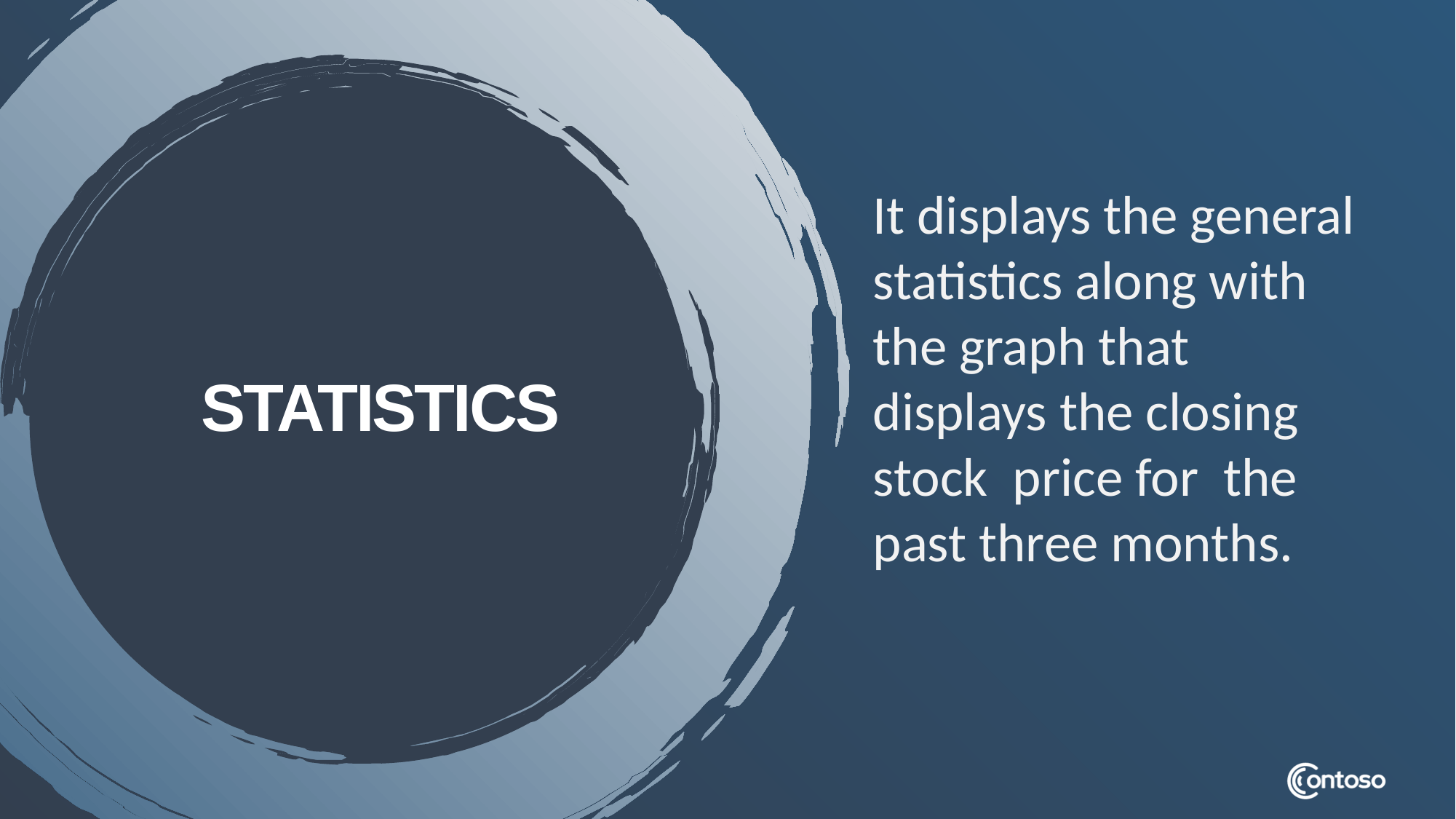

It displays the general statistics along with the graph that displays the closing stock  price for  the past three months.
# STATISTICS